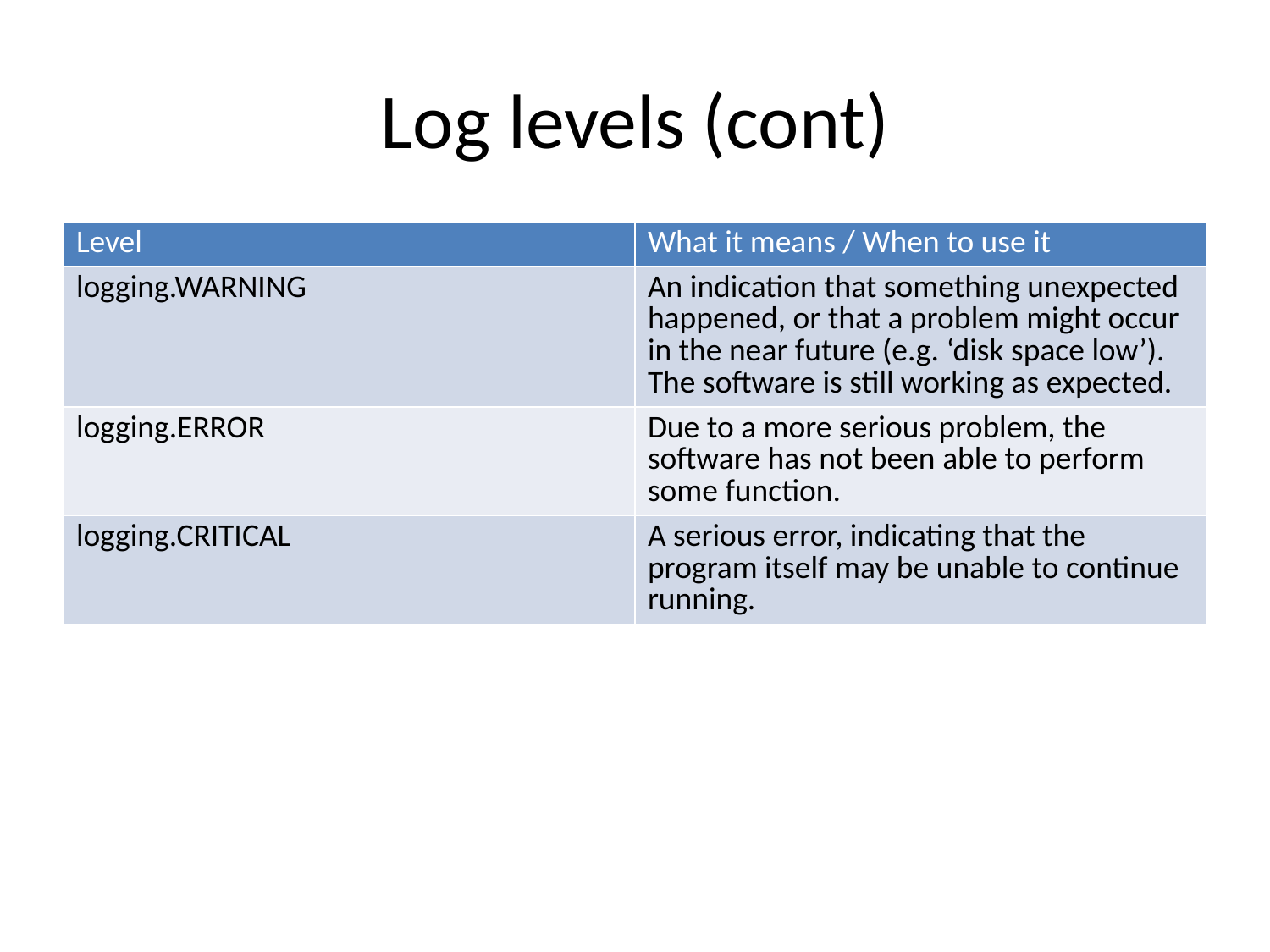

# Log levels (cont)
| Level | What it means / When to use it |
| --- | --- |
| logging.WARNING | An indication that something unexpected happened, or that a problem might occur in the near future (e.g. ‘disk space low’). The software is still working as expected. |
| logging.ERROR | Due to a more serious problem, the software has not been able to perform some function. |
| logging.CRITICAL | A serious error, indicating that the program itself may be unable to continue running. |